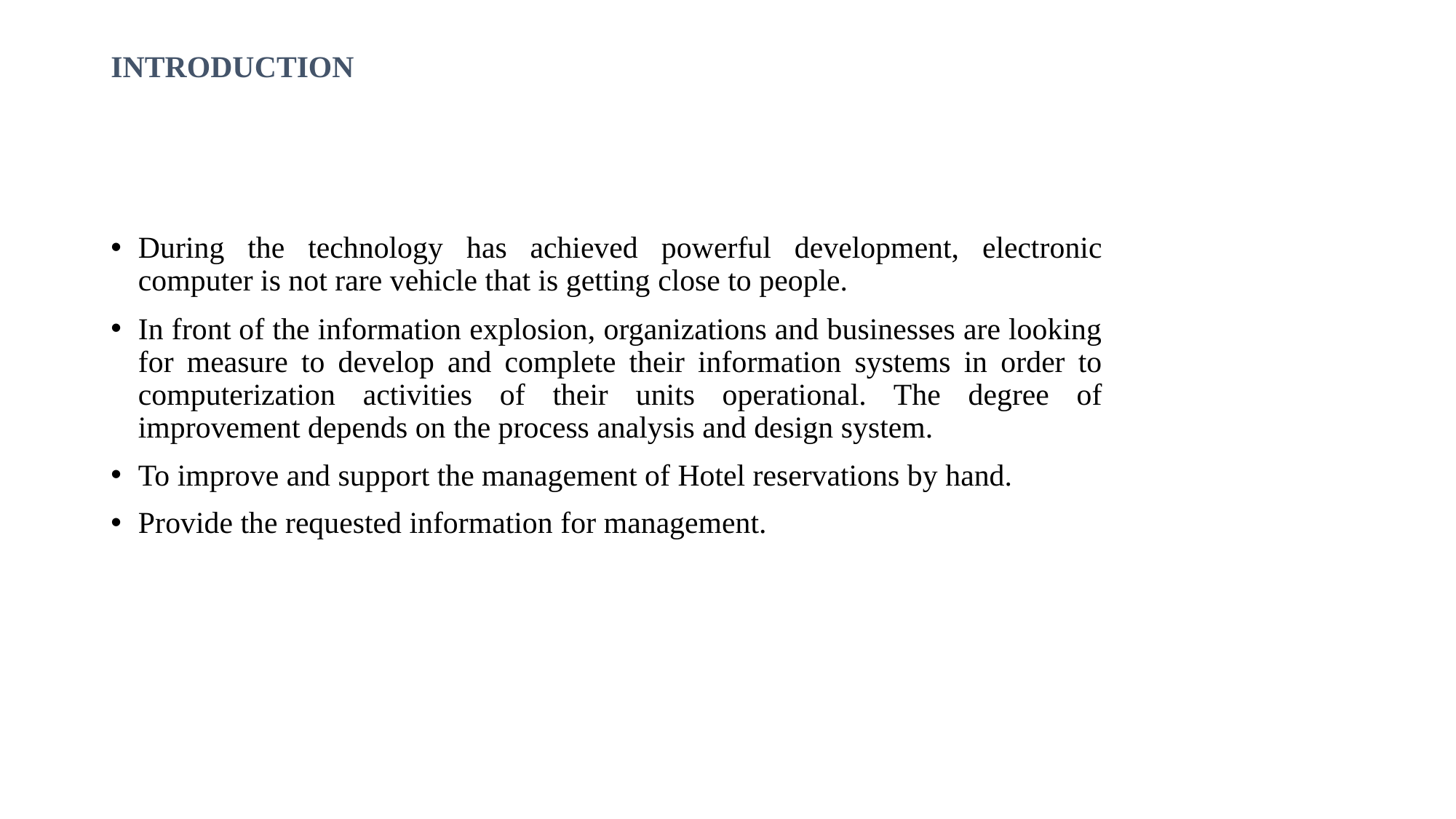

# INTRODUCTION
During the technology has achieved powerful development, electronic computer is not rare vehicle that is getting close to people.
In front of the information explosion, organizations and businesses are looking for measure to develop and complete their information systems in order to computerization activities of their units operational. The degree of improvement depends on the process analysis and design system.
To improve and support the management of Hotel reservations by hand.
Provide the requested information for management.